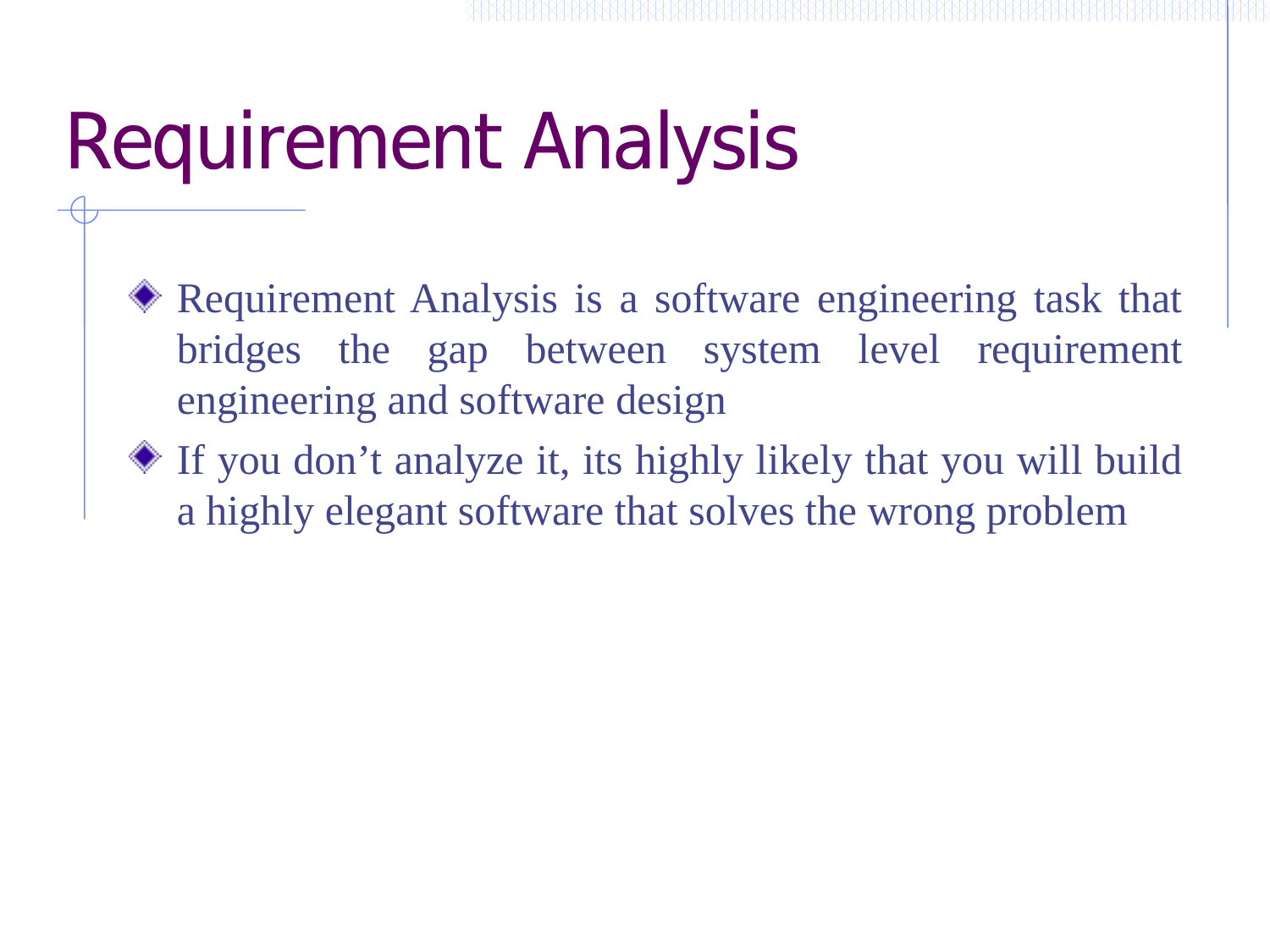

# Requirement Analysis
Requirement Analysis is a software engineering task that bridges the gap between system level requirement engineering and software design
If you don’t analyze it, its highly likely that you will build a highly elegant software that solves the wrong problem